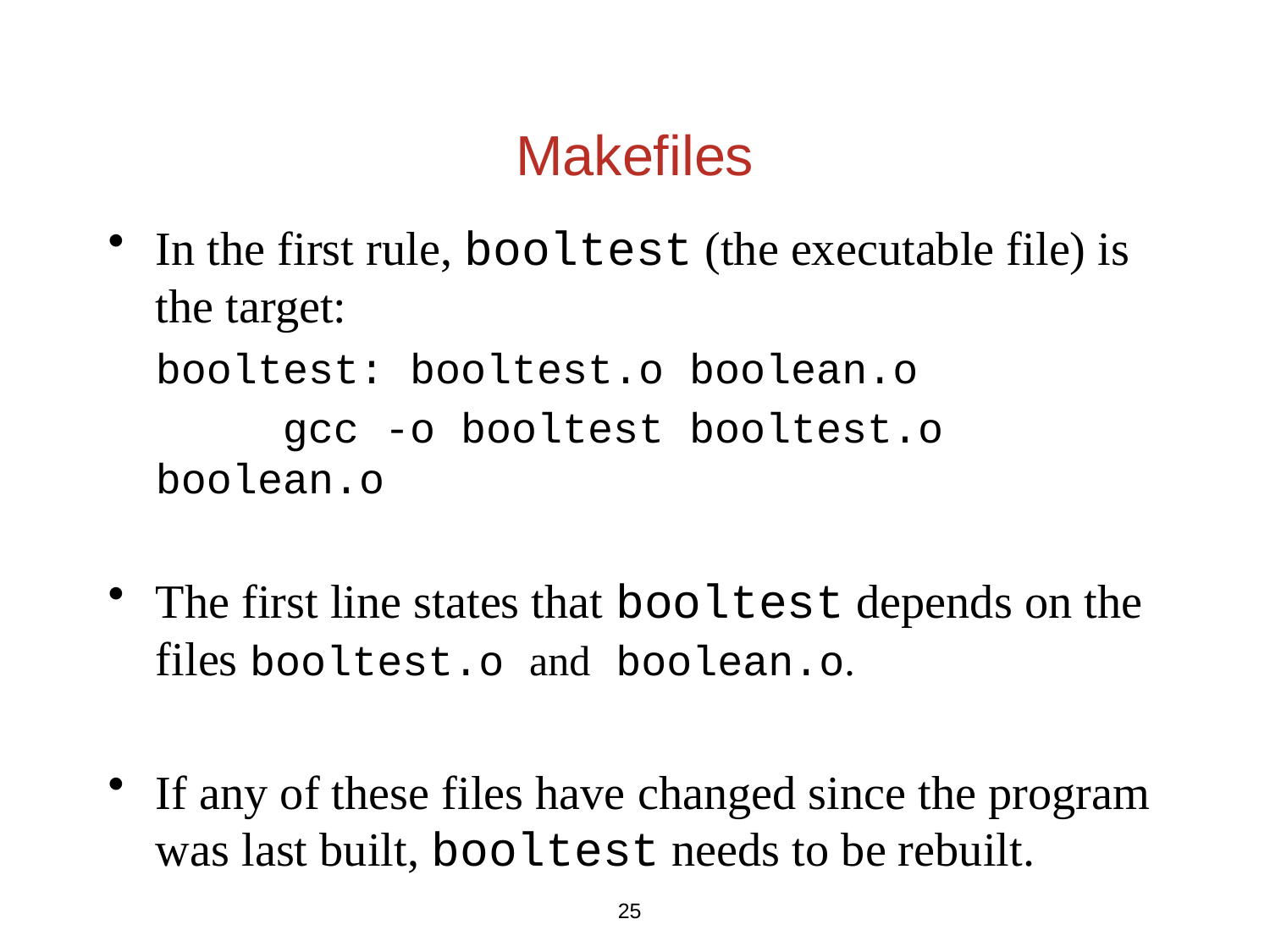

# Makefiles
In the first rule, booltest (the executable file) is the target:
	booltest: booltest.o boolean.o
		gcc -o booltest booltest.o boolean.o

The first line states that booltest depends on the files booltest.o and boolean.o.

If any of these files have changed since the program was last built, booltest needs to be rebuilt.

25